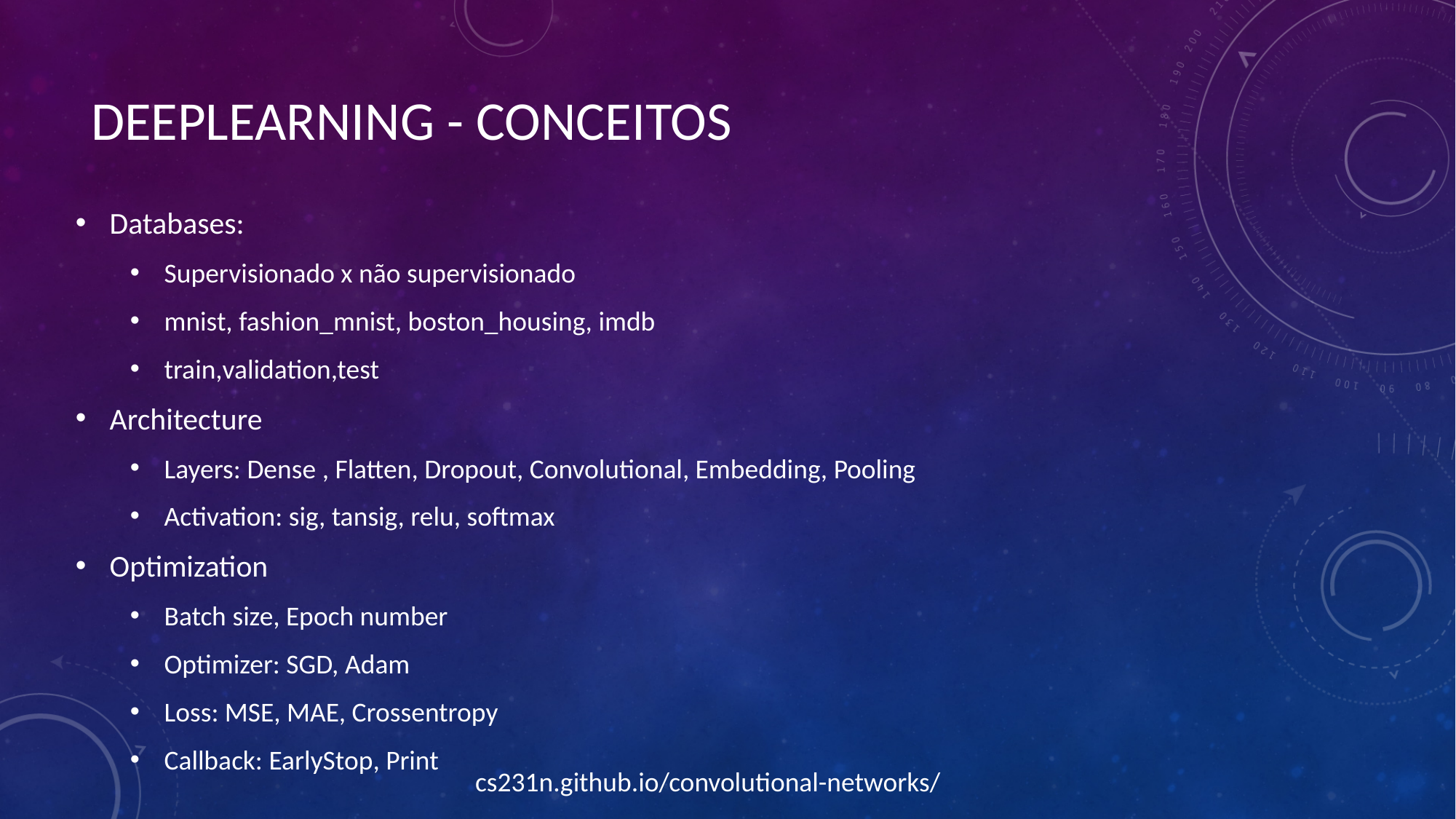

# Deeplearning - Conceitos
Databases:
Supervisionado x não supervisionado
mnist, fashion_mnist, boston_housing, imdb
train,validation,test
Architecture
Layers: Dense , Flatten, Dropout, Convolutional, Embedding, Pooling
Activation: sig, tansig, relu, softmax
Optimization
Batch size, Epoch number
Optimizer: SGD, Adam
Loss: MSE, MAE, Crossentropy
Callback: EarlyStop, Print

cs231n.github.io/convolutional-networks/